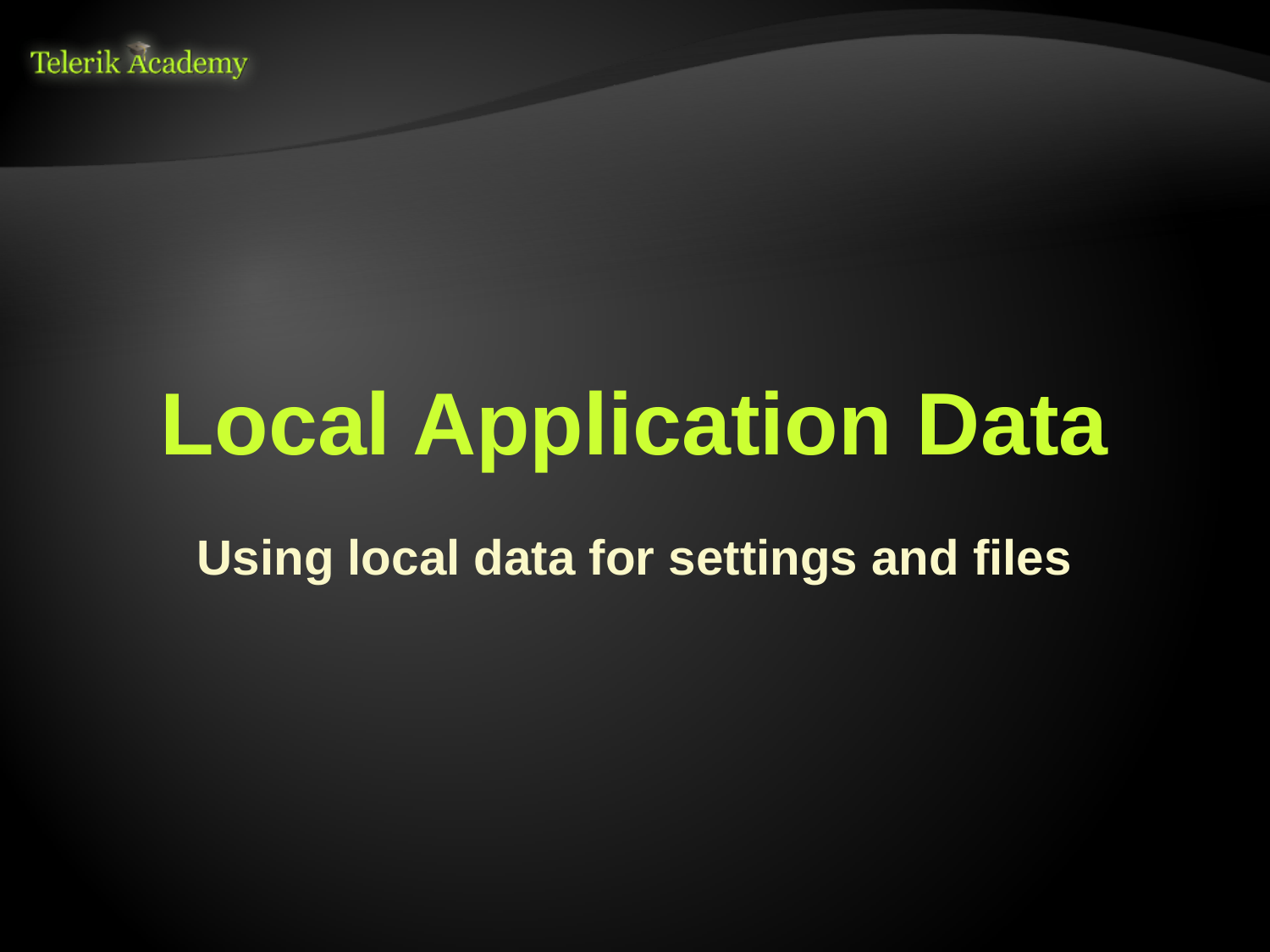

# Local Application Data
Using local data for settings and files